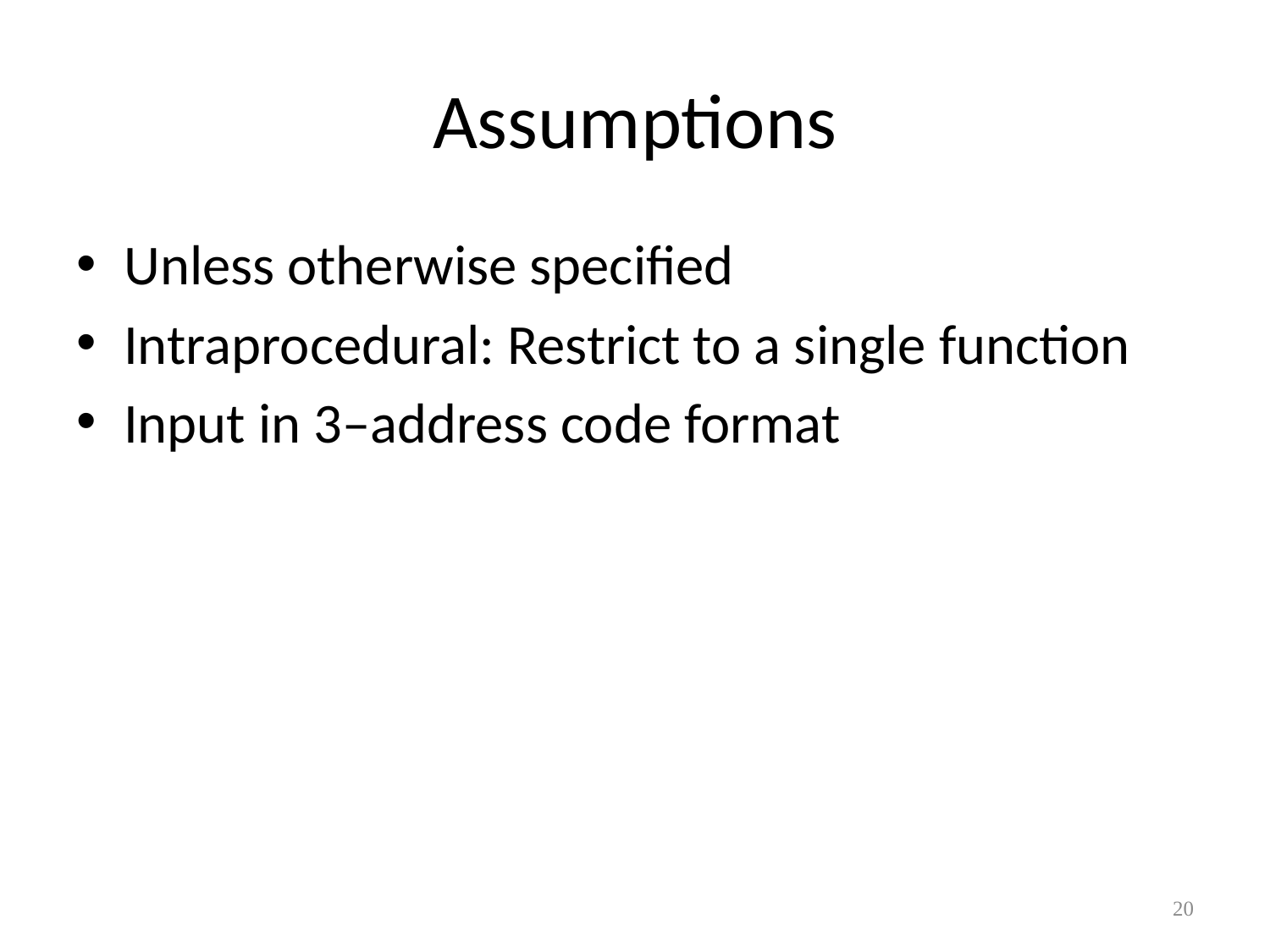

# Assumptions
Unless otherwise specified
Intraprocedural: Restrict to a single function
Input in 3–address code format

20